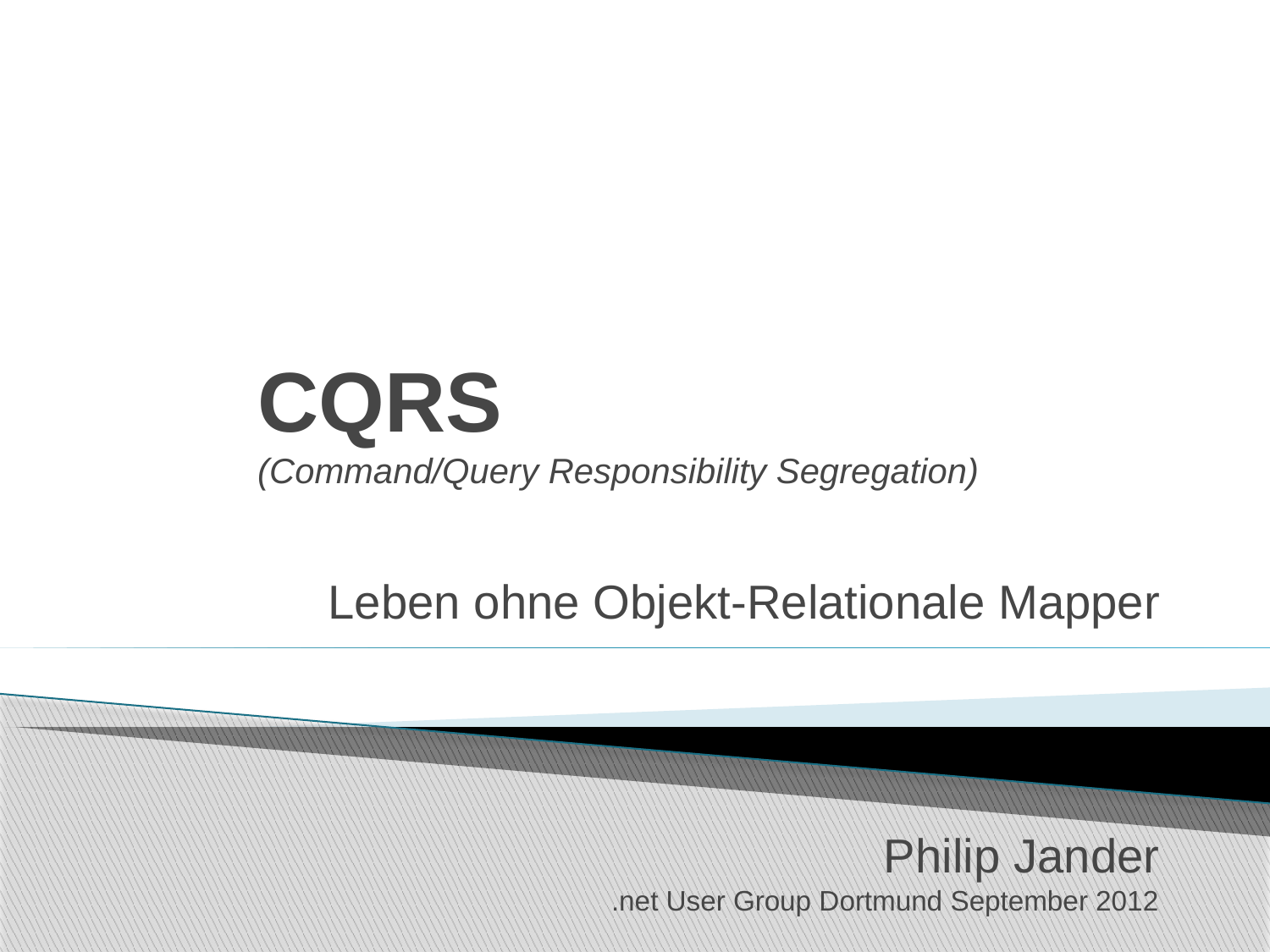

# CQRS (Command/Query Responsibility Segregation)

Leben ohne Objekt-Relationale Mapper
Philip Jander
.net User Group Dortmund September 2012